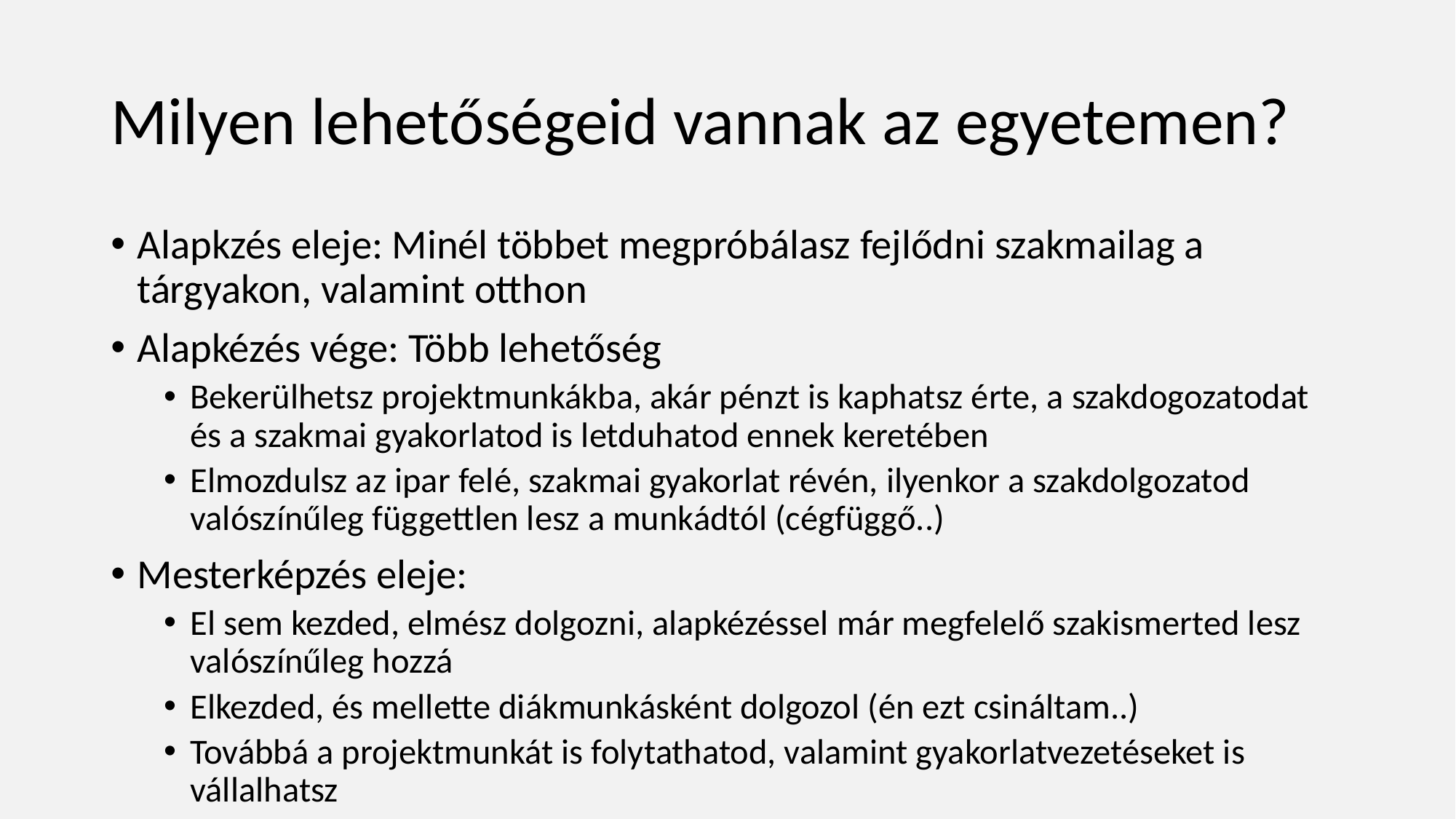

# Milyen lehetőségeid vannak az egyetemen?
Alapkzés eleje: Minél többet megpróbálasz fejlődni szakmailag a tárgyakon, valamint otthon
Alapkézés vége: Több lehetőség
Bekerülhetsz projektmunkákba, akár pénzt is kaphatsz érte, a szakdogozatodat és a szakmai gyakorlatod is letduhatod ennek keretében
Elmozdulsz az ipar felé, szakmai gyakorlat révén, ilyenkor a szakdolgozatod valószínűleg függettlen lesz a munkádtól (cégfüggő..)
Mesterképzés eleje:
El sem kezded, elmész dolgozni, alapkézéssel már megfelelő szakismerted lesz valószínűleg hozzá
Elkezded, és mellette diákmunkásként dolgozol (én ezt csináltam..)
Továbbá a projektmunkát is folytathatod, valamint gyakorlatvezetéseket is vállalhatsz